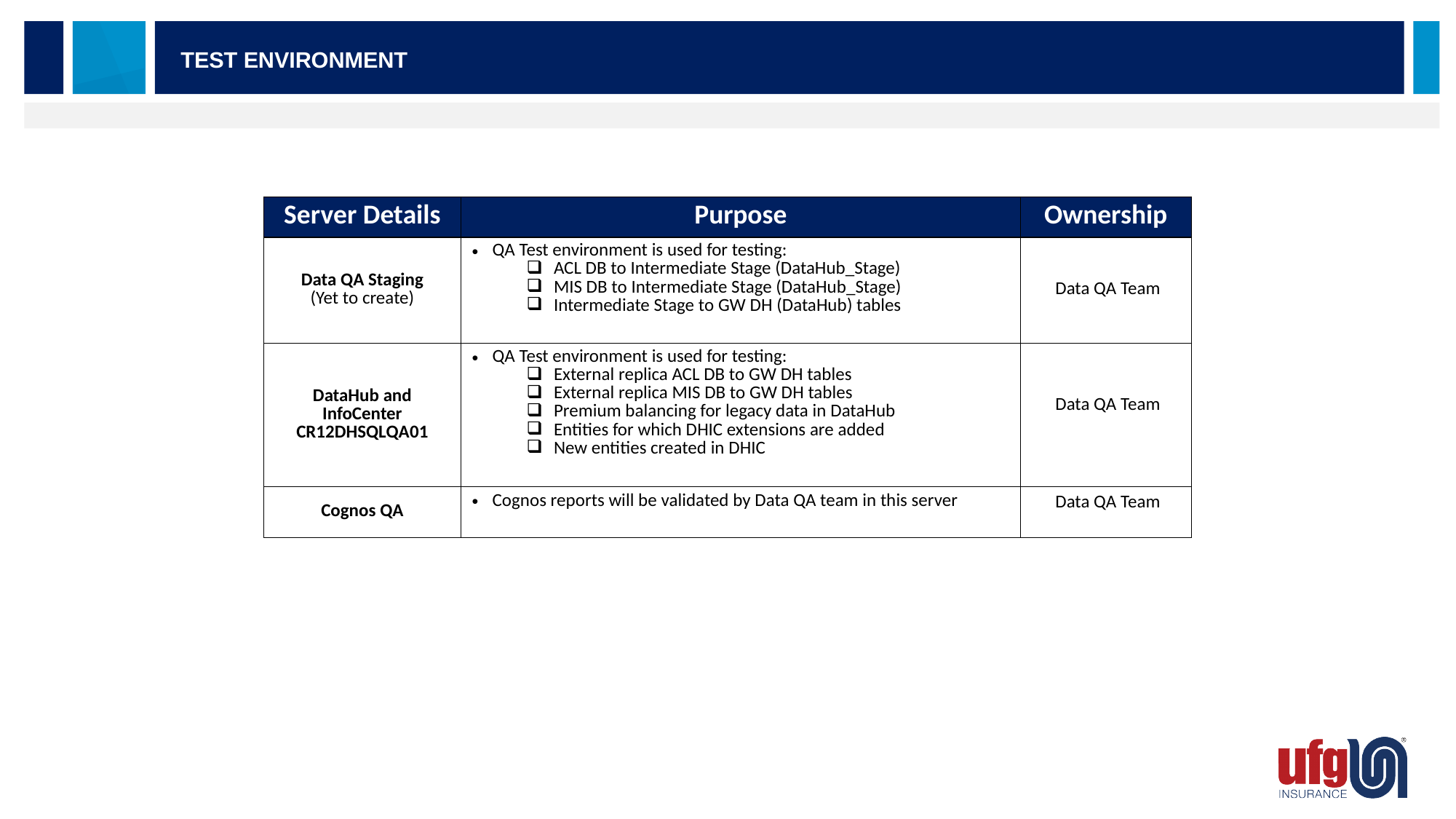

TEST Environment
| Server Details | Purpose | Ownership |
| --- | --- | --- |
| Data QA Staging (Yet to create) | QA Test environment is used for testing: ACL DB to Intermediate Stage (DataHub\_Stage) MIS DB to Intermediate Stage (DataHub\_Stage) Intermediate Stage to GW DH (DataHub) tables | Data QA Team |
| DataHub and InfoCenter CR12DHSQLQA01 | QA Test environment is used for testing: External replica ACL DB to GW DH tables External replica MIS DB to GW DH tables Premium balancing for legacy data in DataHub Entities for which DHIC extensions are added New entities created in DHIC | Data QA Team |
| Cognos QA | Cognos reports will be validated by Data QA team in this server | Data QA Team |